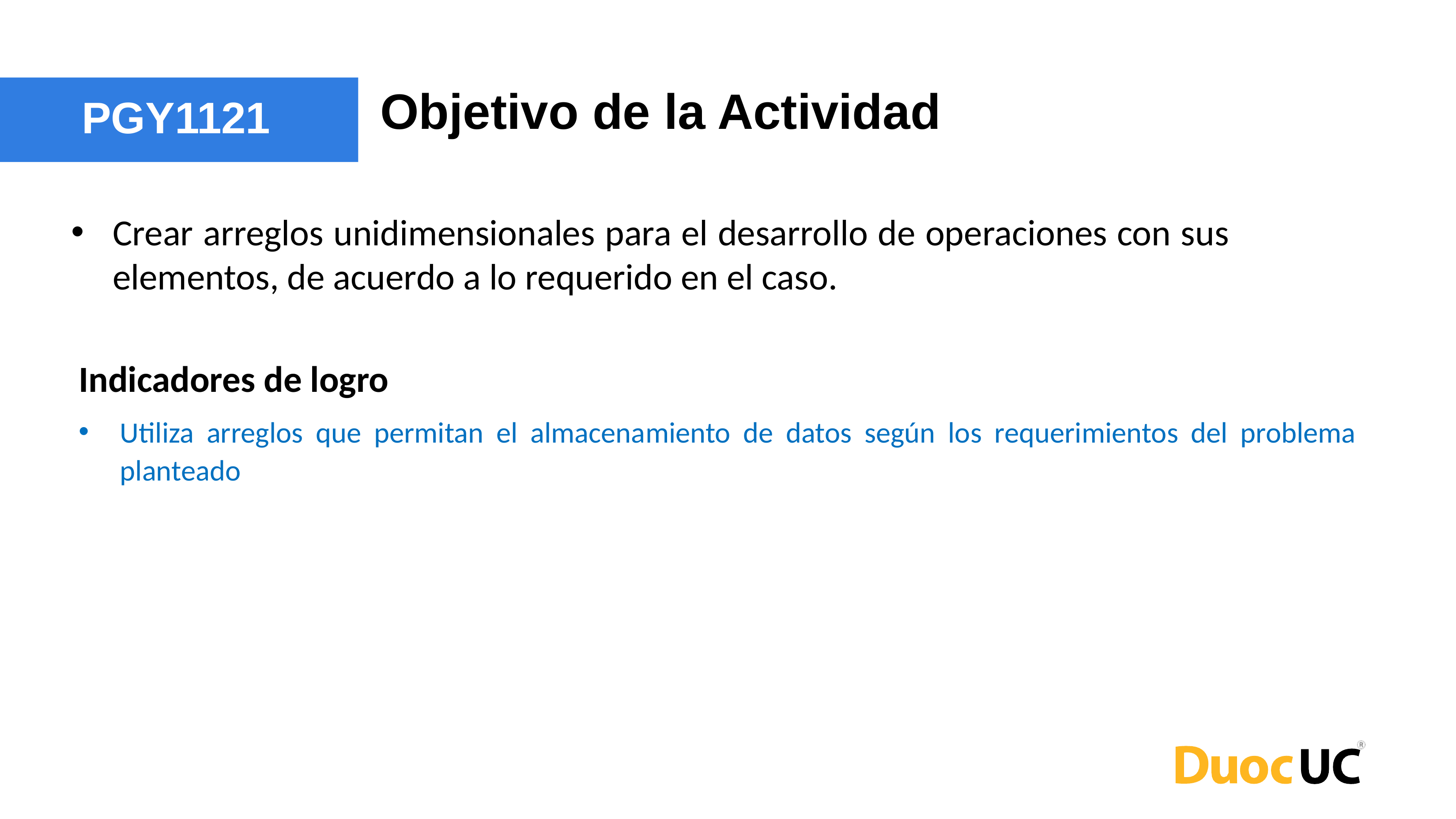

Objetivo de la Actividad
PGY1121
Crear arreglos unidimensionales para el desarrollo de operaciones con sus elementos, de acuerdo a lo requerido en el caso.
Indicadores de logro
Utiliza arreglos que permitan el almacenamiento de datos según los requerimientos del problema planteado